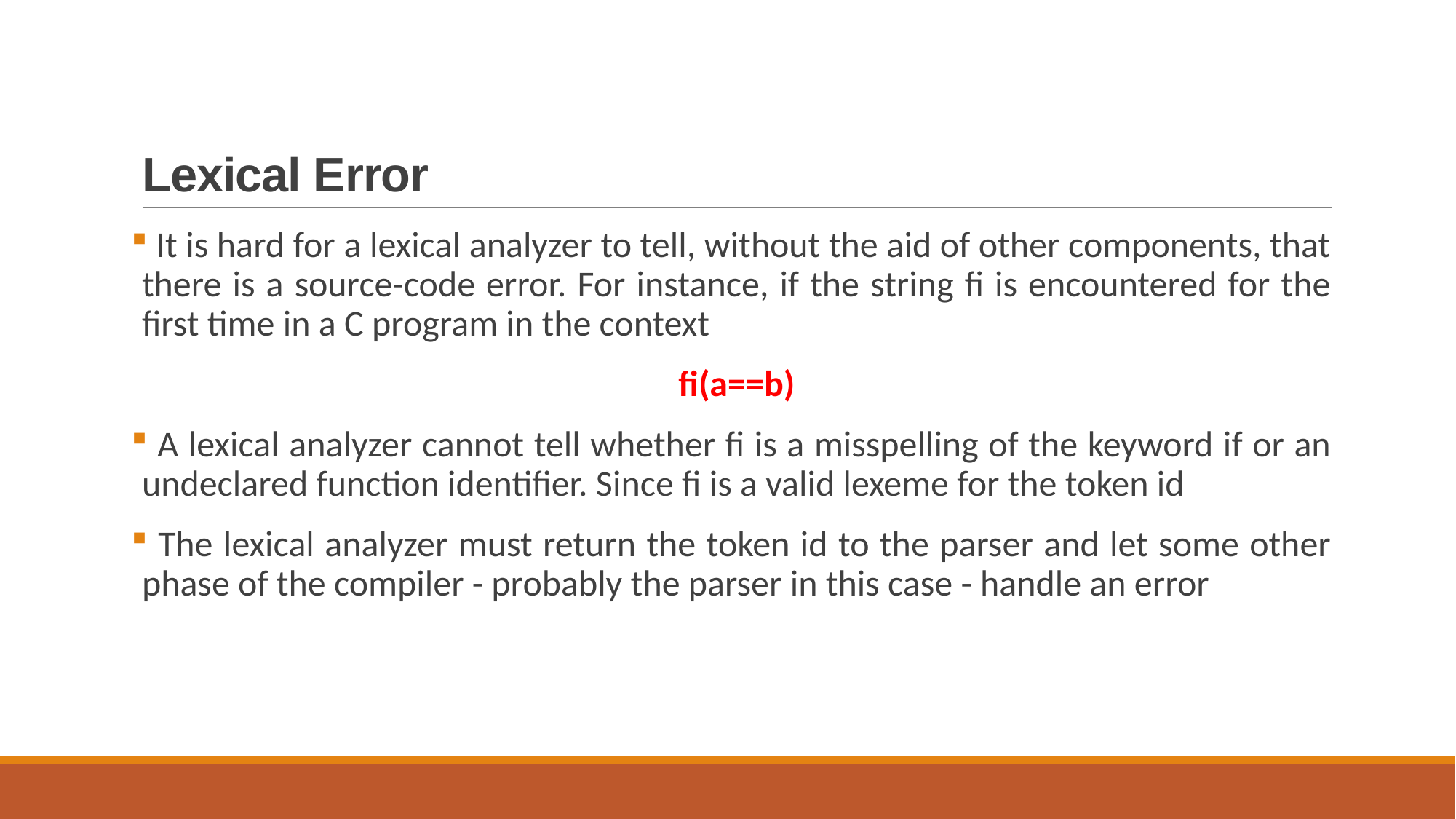

# Lexical Error
 It is hard for a lexical analyzer to tell, without the aid of other components, that there is a source-code error. For instance, if the string fi is encountered for the first time in a C program in the context
fi(a==b)
 A lexical analyzer cannot tell whether fi is a misspelling of the keyword if or an undeclared function identifier. Since fi is a valid lexeme for the token id
 The lexical analyzer must return the token id to the parser and let some other phase of the compiler - probably the parser in this case - handle an error